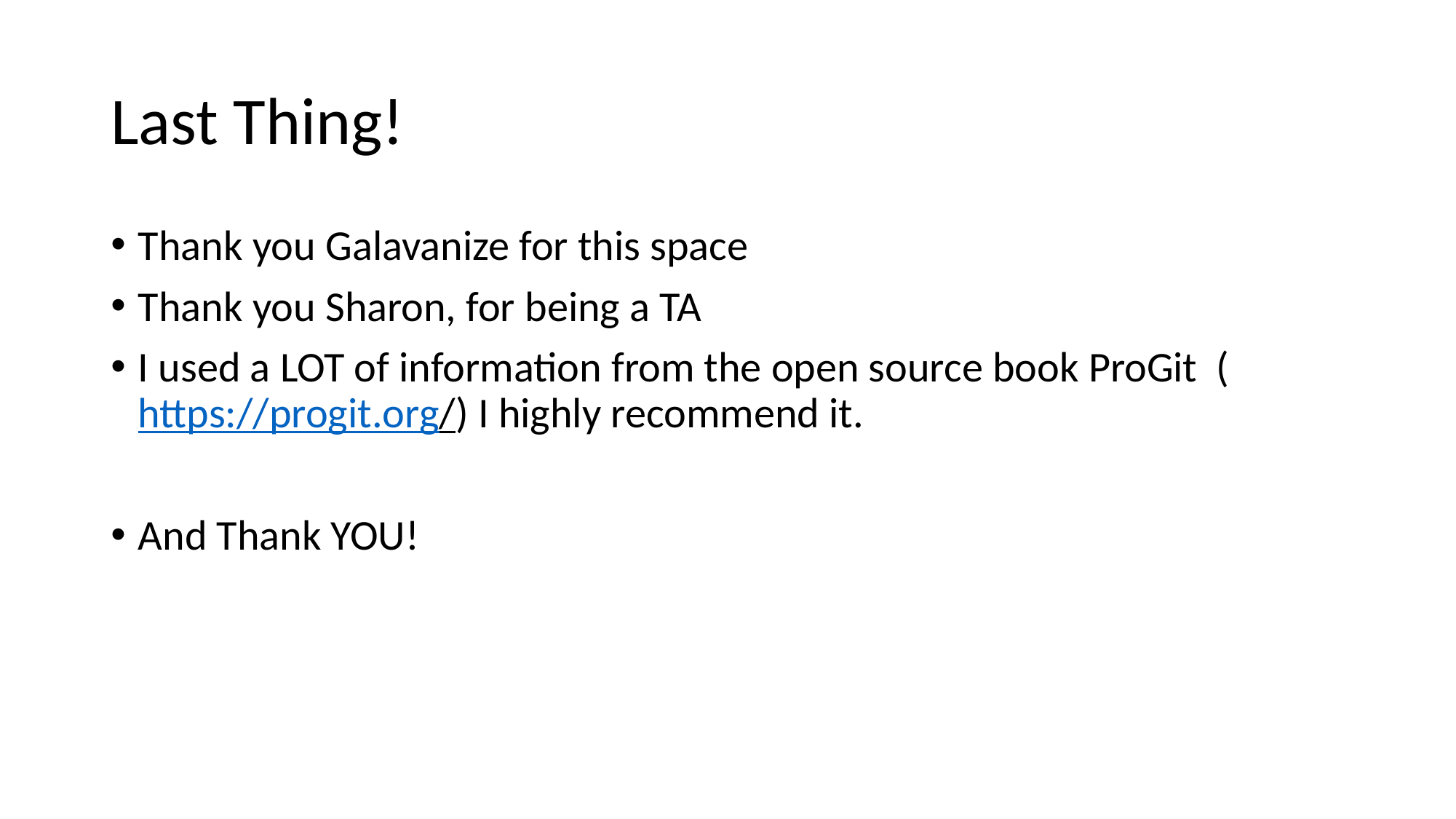

# Last Thing!
Thank you Galavanize for this space
Thank you Sharon, for being a TA
I used a LOT of information from the open source book ProGit  (https://progit.org/) I highly recommend it.

And Thank YOU!